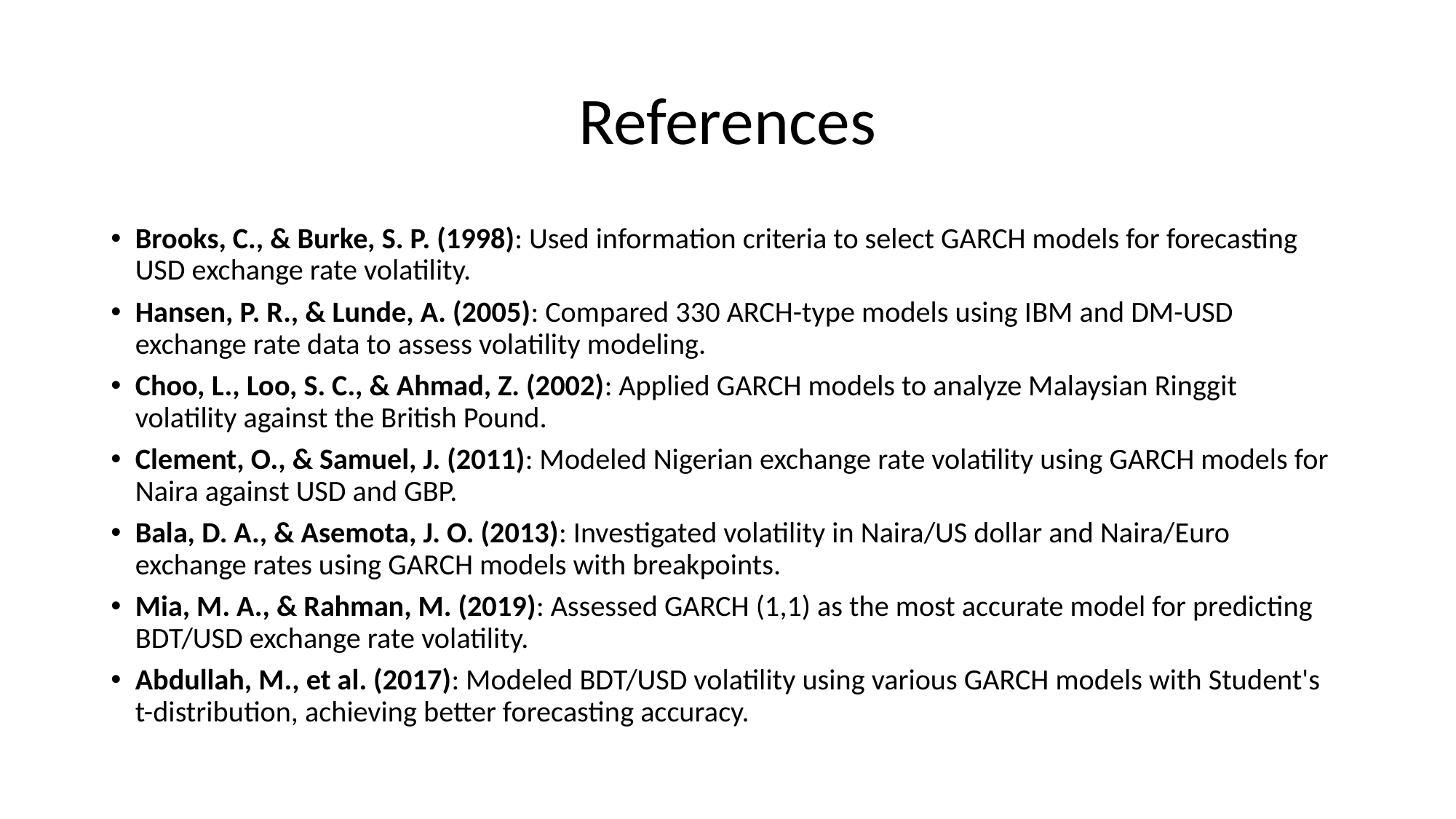

# References
Brooks, C., & Burke, S. P. (1998): Used information criteria to select GARCH models for forecasting USD exchange rate volatility.
Hansen, P. R., & Lunde, A. (2005): Compared 330 ARCH-type models using IBM and DM-USD exchange rate data to assess volatility modeling.
Choo, L., Loo, S. C., & Ahmad, Z. (2002): Applied GARCH models to analyze Malaysian Ringgit volatility against the British Pound.
Clement, O., & Samuel, J. (2011): Modeled Nigerian exchange rate volatility using GARCH models for Naira against USD and GBP.
Bala, D. A., & Asemota, J. O. (2013): Investigated volatility in Naira/US dollar and Naira/Euro exchange rates using GARCH models with breakpoints.
Mia, M. A., & Rahman, M. (2019): Assessed GARCH (1,1) as the most accurate model for predicting BDT/USD exchange rate volatility.
Abdullah, M., et al. (2017): Modeled BDT/USD volatility using various GARCH models with Student's t-distribution, achieving better forecasting accuracy.